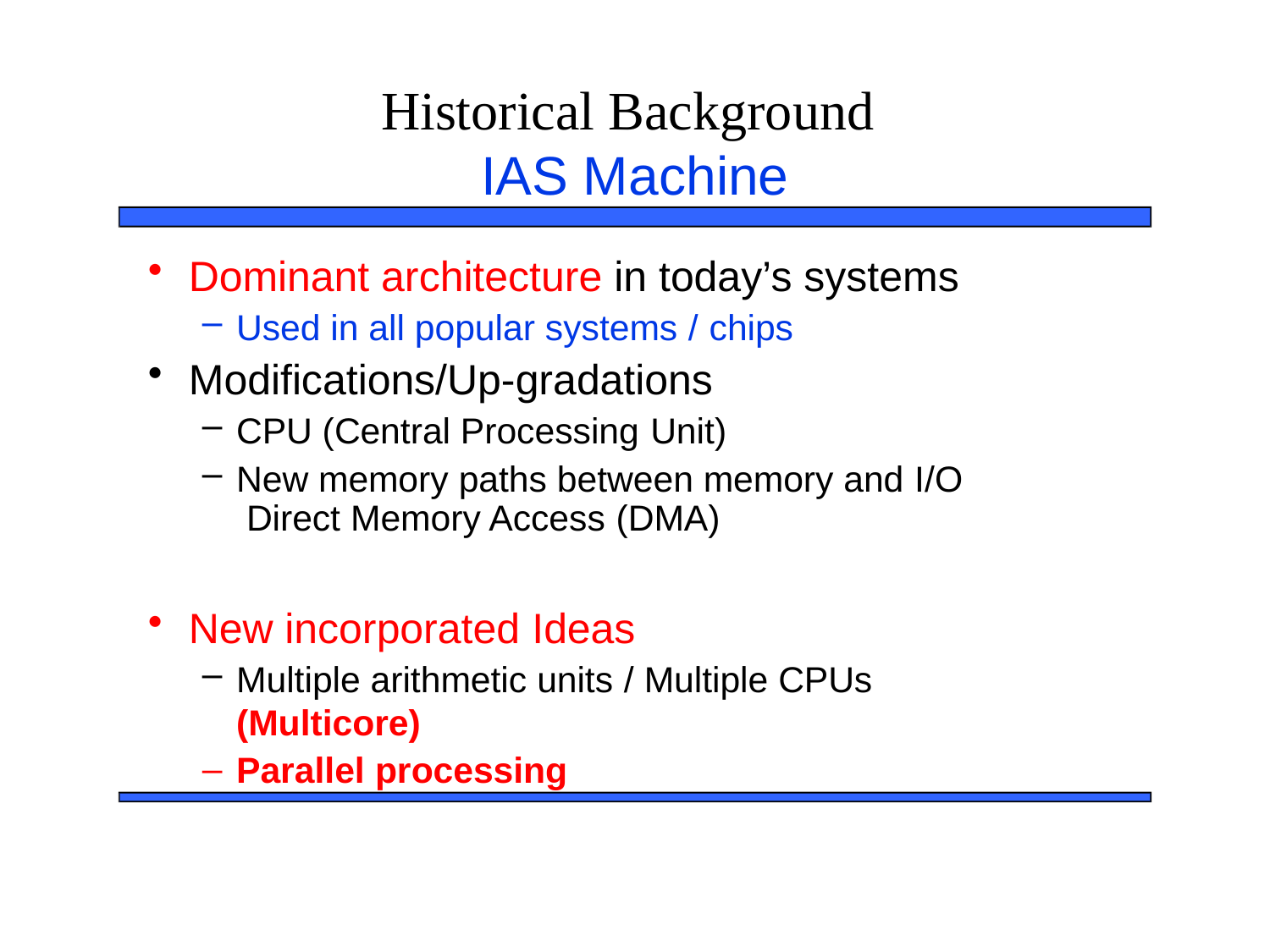

# Historical Background
IAS Machine
Dominant architecture in today’s systems
Used in all popular systems / chips
Modifications/Up-gradations
CPU (Central Processing Unit)
New memory paths between memory and I/O  Direct Memory Access (DMA)

New incorporated Ideas
Multiple arithmetic units / Multiple CPUs (Multicore)
Parallel processing